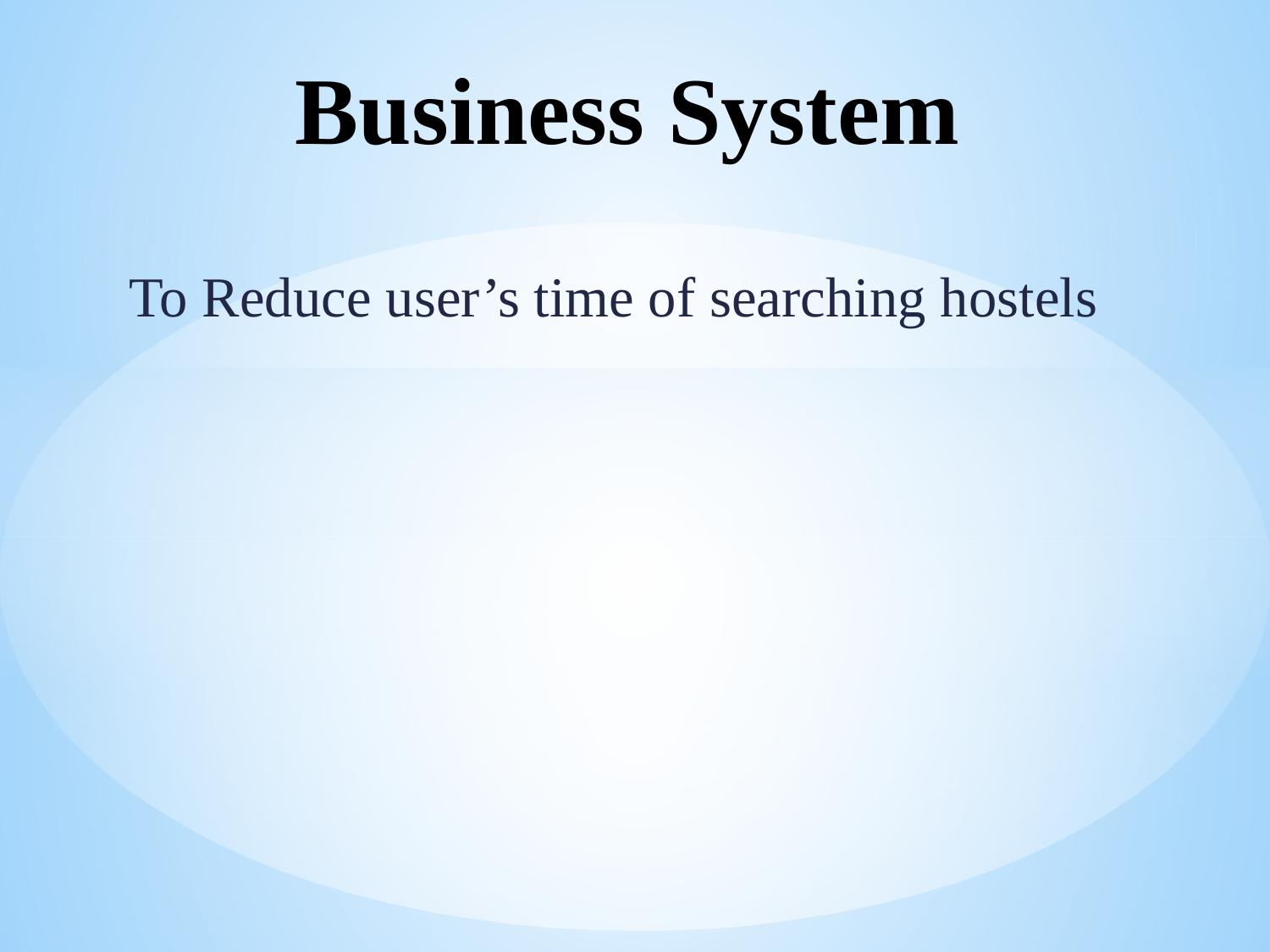

# Business System
To Reduce user’s time of searching hostels